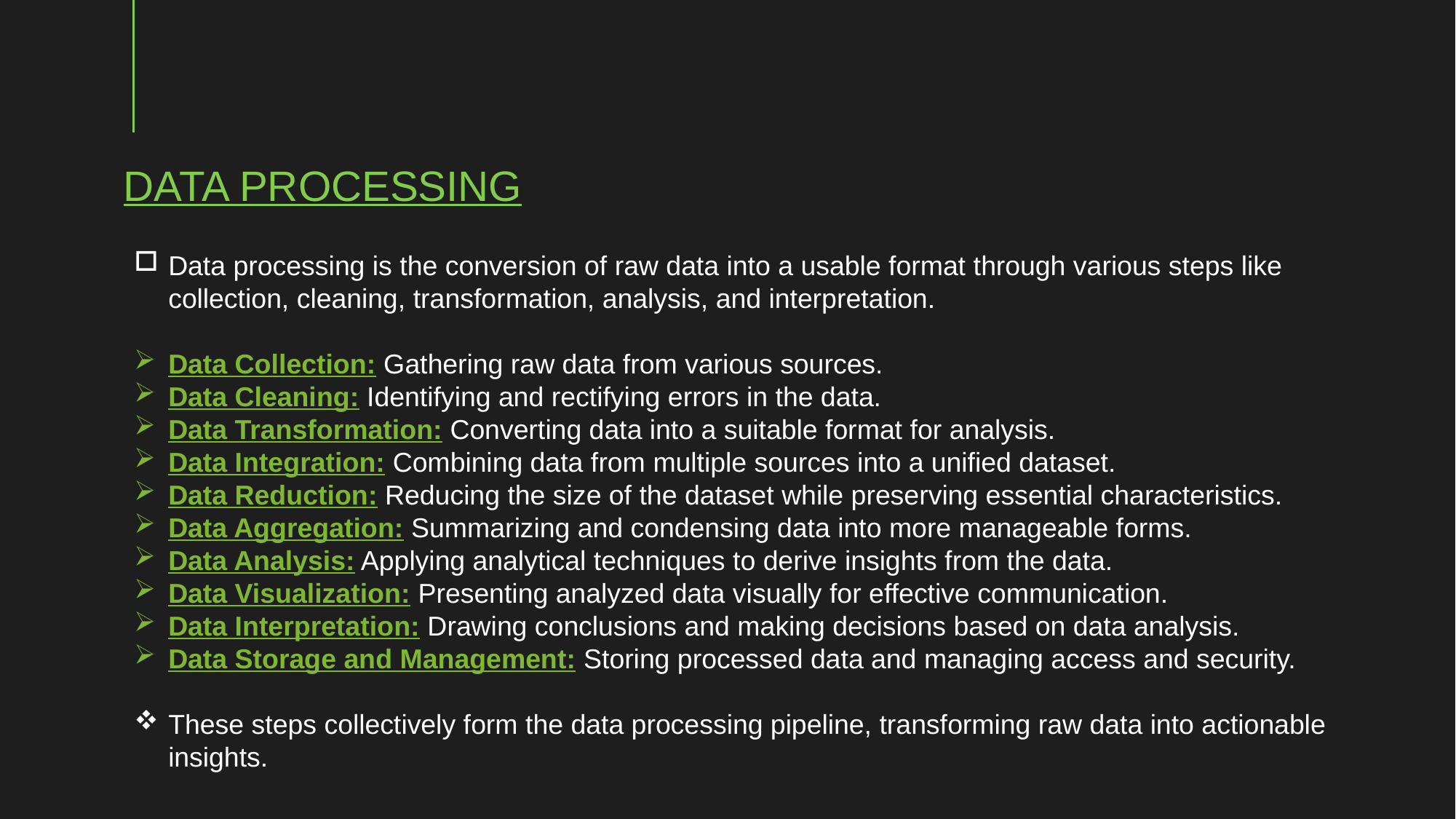

# data processing
Data processing is the conversion of raw data into a usable format through various steps like collection, cleaning, transformation, analysis, and interpretation.

Data Collection: Gathering raw data from various sources.
Data Cleaning: Identifying and rectifying errors in the data.
Data Transformation: Converting data into a suitable format for analysis.
Data Integration: Combining data from multiple sources into a unified dataset.
Data Reduction: Reducing the size of the dataset while preserving essential characteristics.
Data Aggregation: Summarizing and condensing data into more manageable forms.
Data Analysis: Applying analytical techniques to derive insights from the data.
Data Visualization: Presenting analyzed data visually for effective communication.
Data Interpretation: Drawing conclusions and making decisions based on data analysis.
Data Storage and Management: Storing processed data and managing access and security.

These steps collectively form the data processing pipeline, transforming raw data into actionable insights.

19